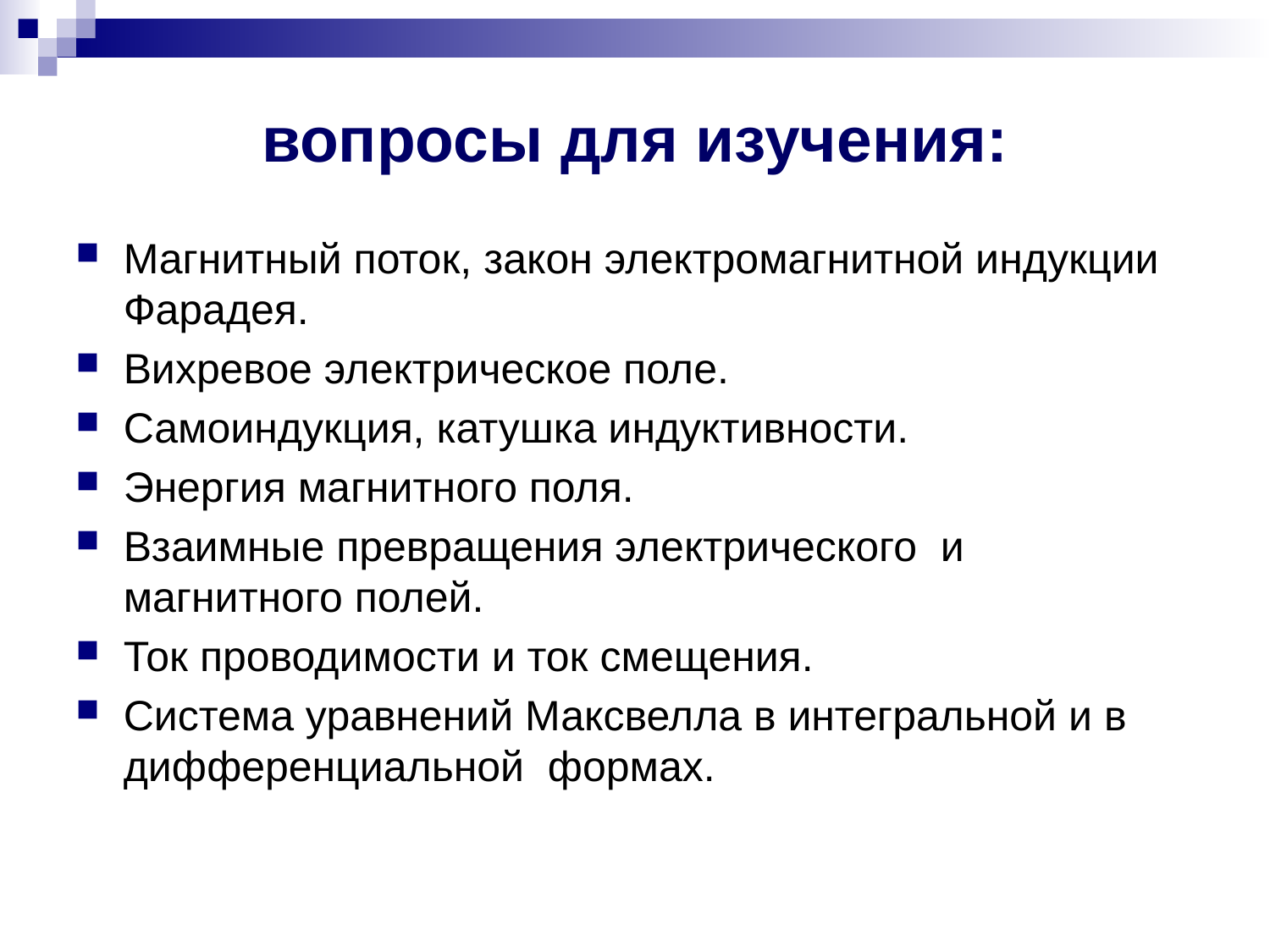

# вопросы для изучения:
Магнитный поток, закон электромагнитной индукции Фарадея.
Вихревое электрическое поле.
Самоиндукция, катушка индуктивности.
Энергия магнитного поля.
Взаимные превращения электрического  и магнитного полей.
Ток проводимости и ток смещения.
Система уравнений Максвелла в интегральной и в дифференциальной  формах.